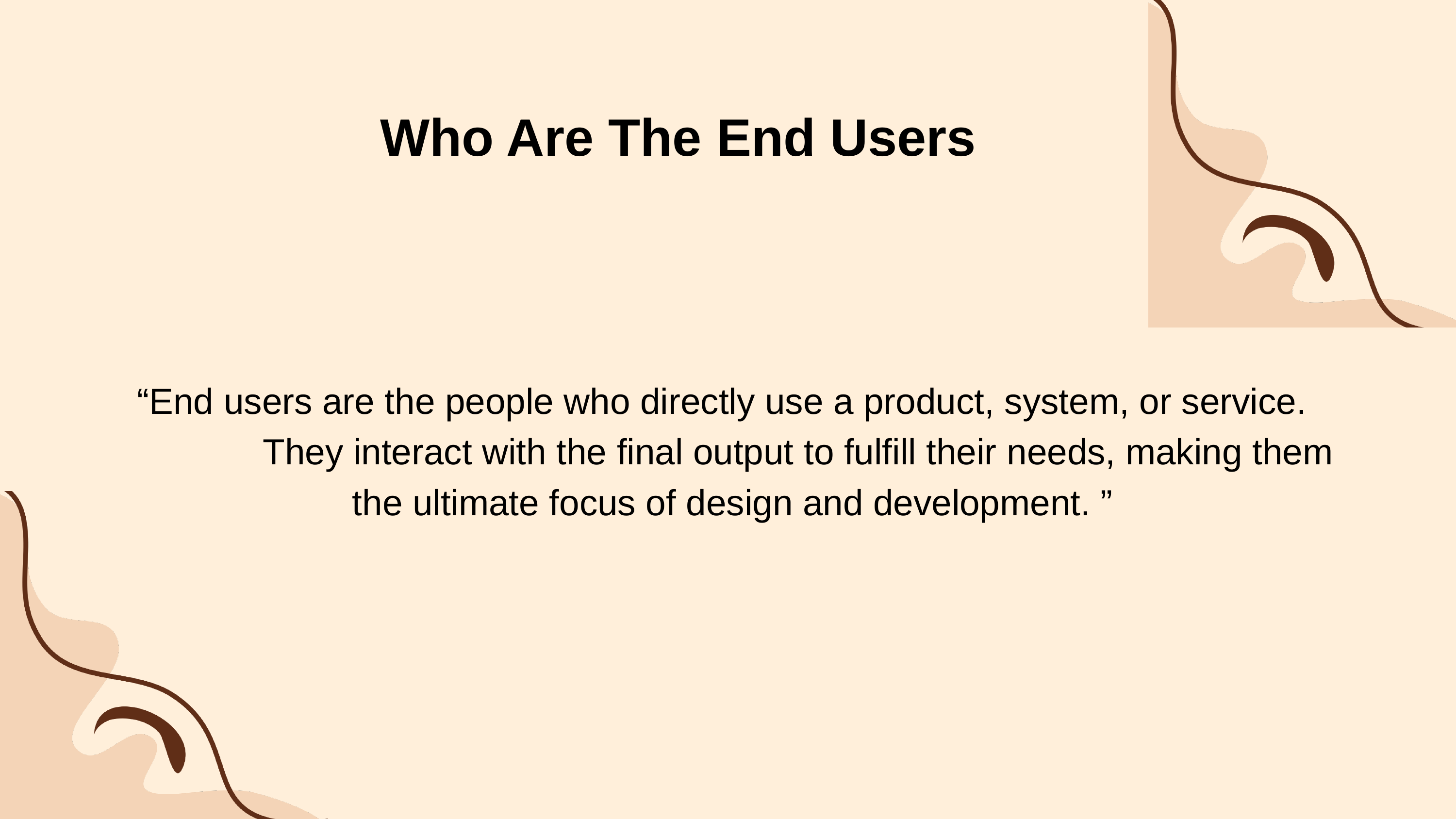

Who Are The End Users
“End users are the people who directly use a product, system, or service.
              They interact with the final output to fulfill their needs, making them
 the ultimate focus of design and development. ”